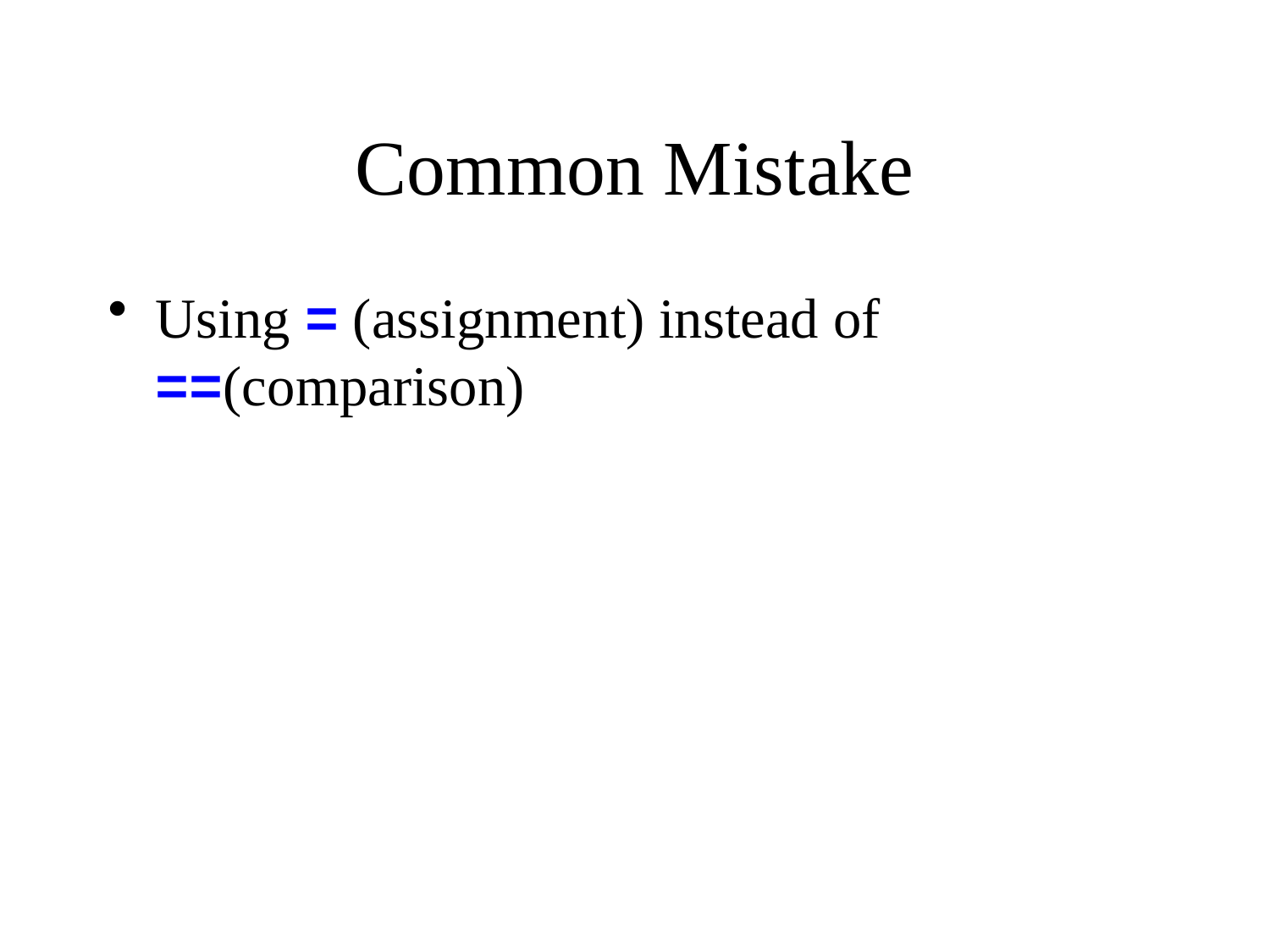

# Common Mistake
Using = (assignment) instead of ==(comparison)